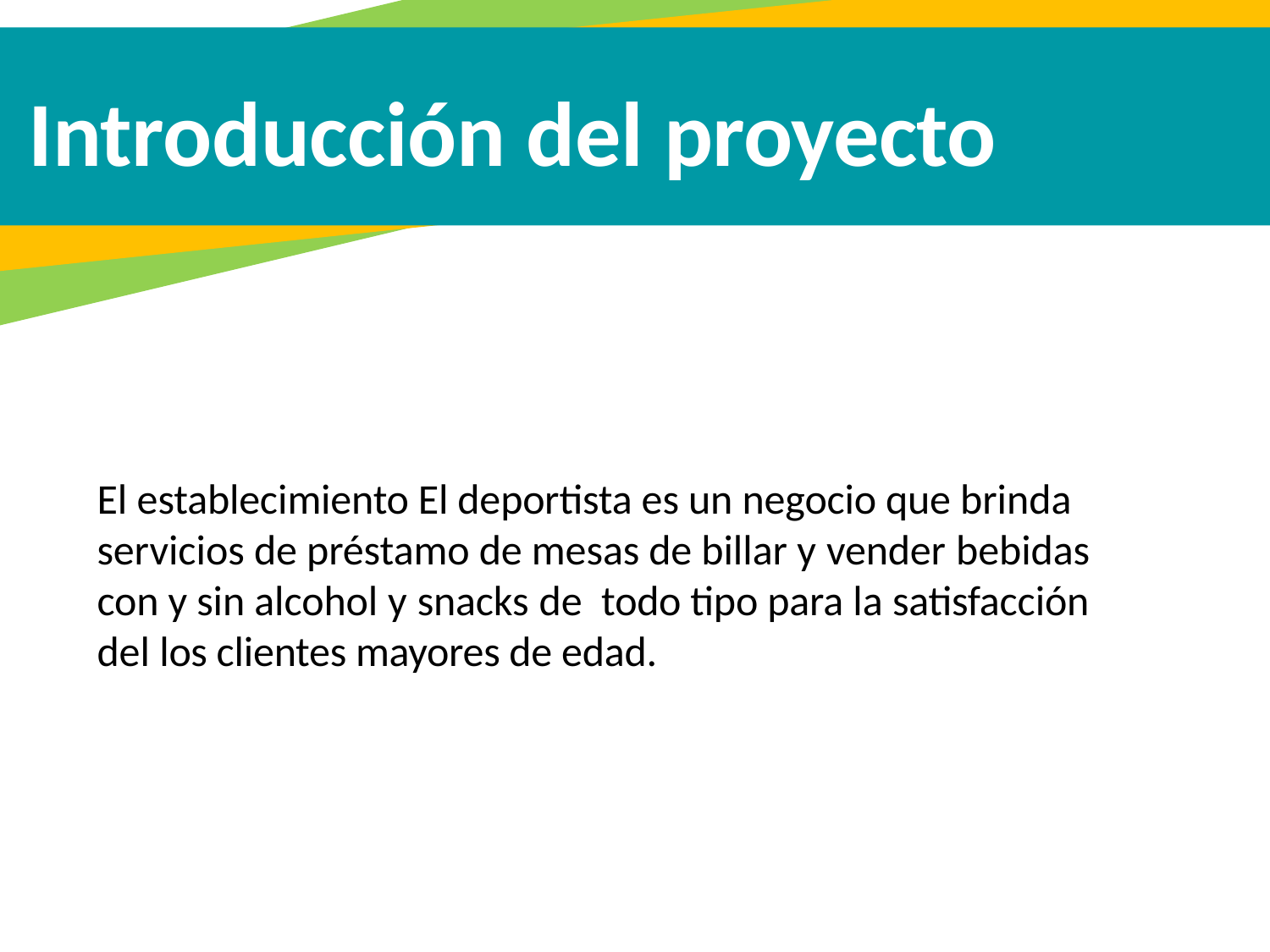

# Introducción del proyecto
El establecimiento El deportista es un negocio que brinda servicios de préstamo de mesas de billar y vender bebidas con y sin alcohol y snacks de  todo tipo para la satisfacción del los clientes mayores de edad.